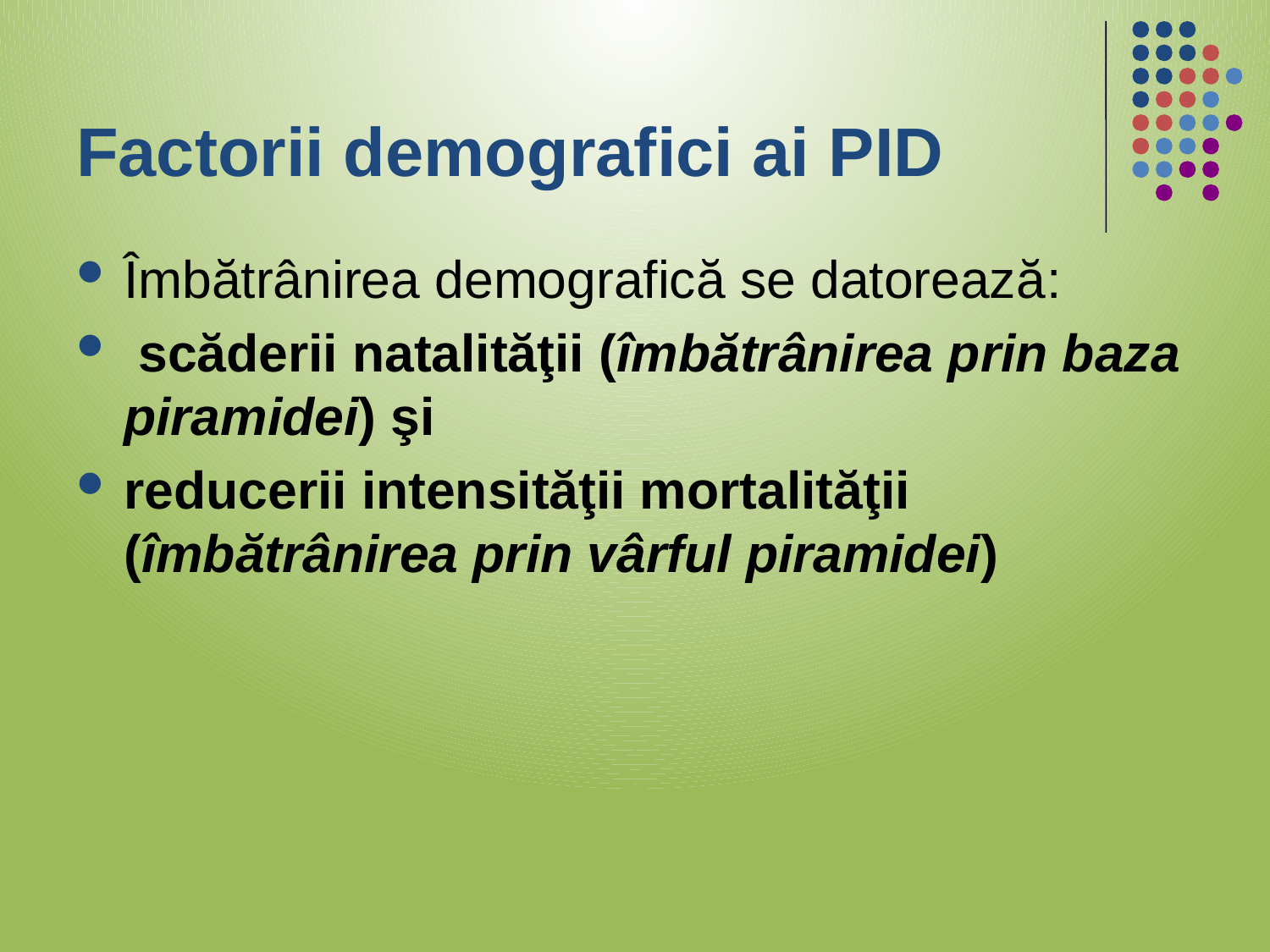

# Factorii demografici ai PID
Îmbătrânirea demografică se datorează:
 scăderii natalităţii (îmbătrânirea prin baza piramidei) şi
reducerii intensităţii mortalităţii (îmbătrânirea prin vârful piramidei)